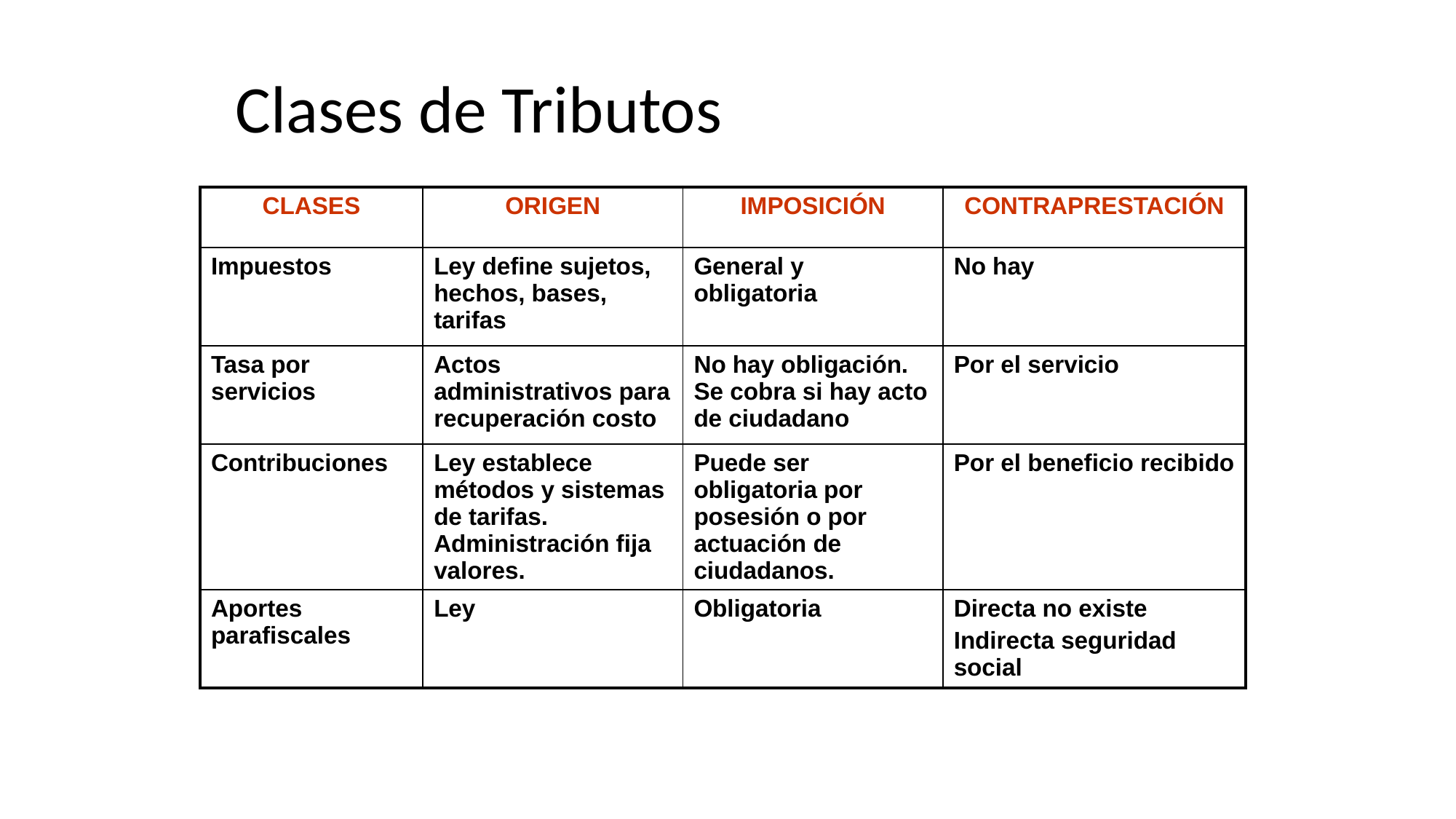

# Clases de Tributos
| CLASES | ORIGEN | IMPOSICIÓN | CONTRAPRESTACIÓN |
| --- | --- | --- | --- |
| Impuestos | Ley define sujetos, hechos, bases, tarifas | General y obligatoria | No hay |
| Tasa por servicios | Actos administrativos para recuperación costo | No hay obligación. Se cobra si hay acto de ciudadano | Por el servicio |
| Contribuciones | Ley establece métodos y sistemas de tarifas. Administración fija valores. | Puede ser obligatoria por posesión o por actuación de ciudadanos. | Por el beneficio recibido |
| Aportes parafiscales | Ley | Obligatoria | Directa no existe Indirecta seguridad social |